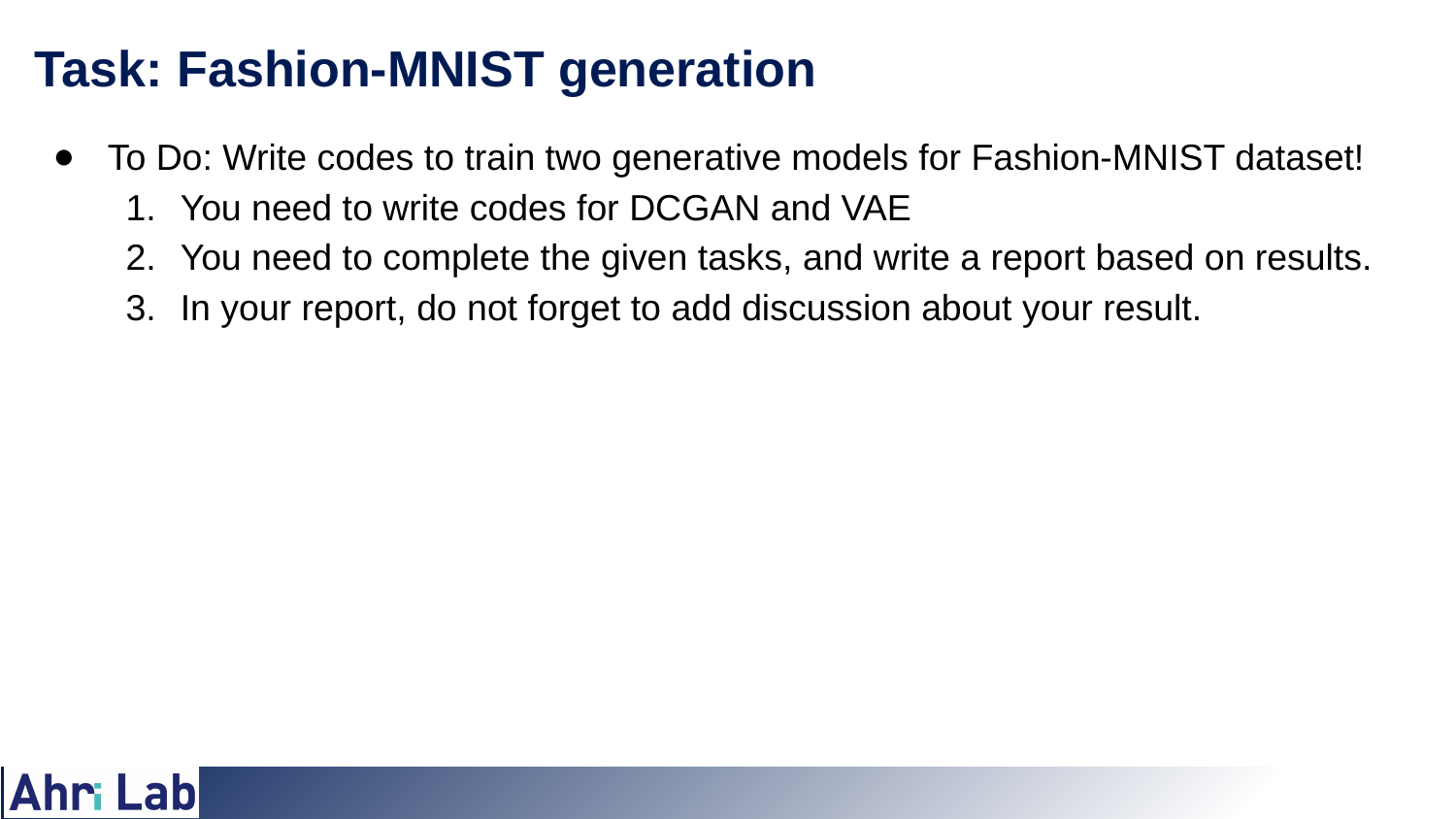

# Task: Fashion-MNIST generation
To Do: Write codes to train two generative models for Fashion-MNIST dataset!
You need to write codes for DCGAN and VAE
You need to complete the given tasks, and write a report based on results.
In your report, do not forget to add discussion about your result.